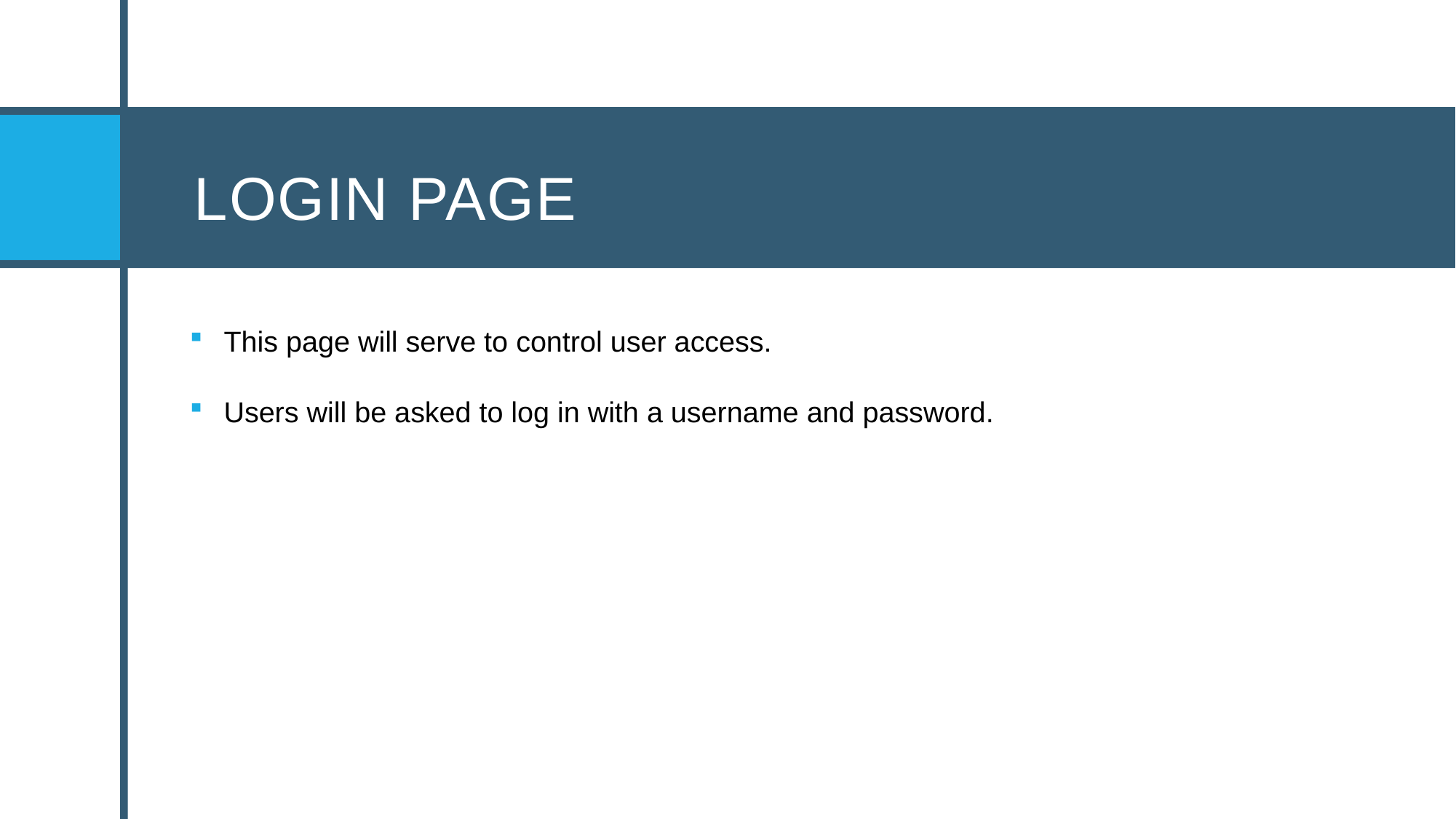

# LOGIN PAGE
This page will serve to control user access.
Users will be asked to log in with a username and password.